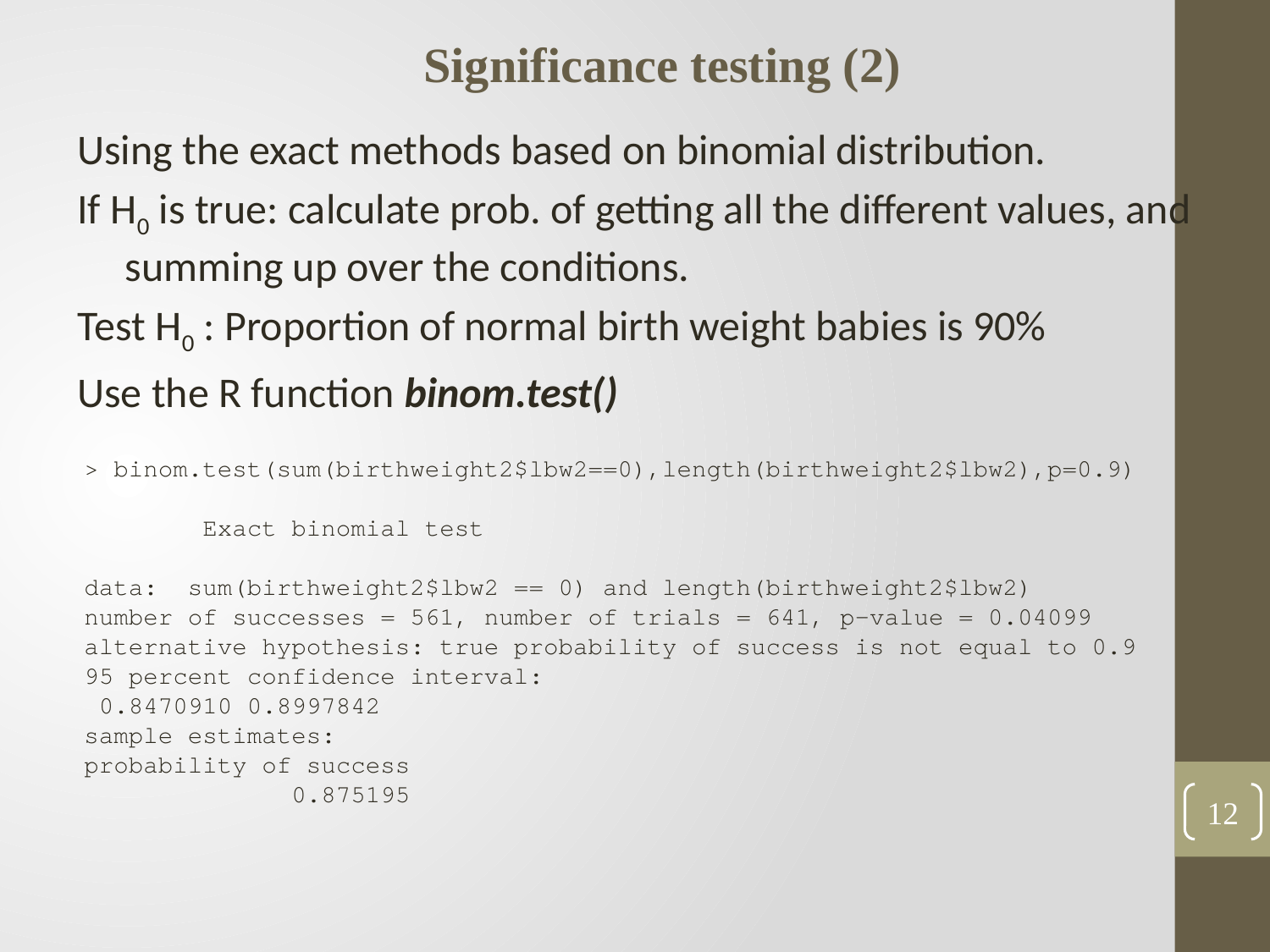

Significance testing (2)
Using the exact methods based on binomial distribution.
If H0 is true: calculate prob. of getting all the different values, and summing up over the conditions.
Test H0 : Proportion of normal birth weight babies is 90%
Use the R function binom.test()
> binom.test(sum(birthweight2$lbw2==0),length(birthweight2$lbw2),p=0.9)

        Exact binomial test

data:  sum(birthweight2$lbw2 == 0) and length(birthweight2$lbw2)
number of successes = 561, number of trials = 641, p-value = 0.04099
alternative hypothesis: true probability of success is not equal to 0.9
95 percent confidence interval:
 0.8470910 0.8997842
sample estimates:
probability of success
              0.875195
12